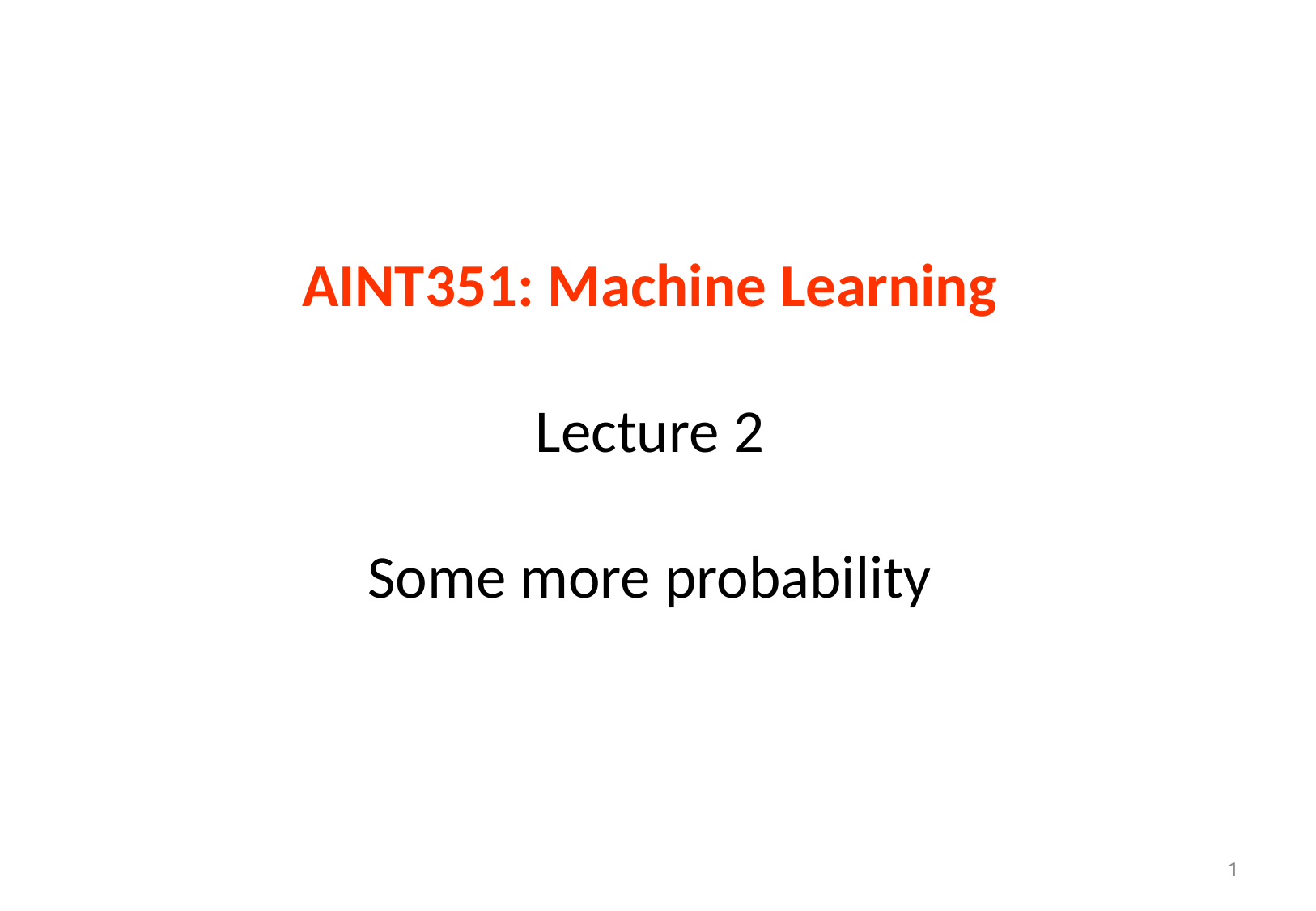

# AINT351: Machine Learning Lecture 2 Some more probability
1